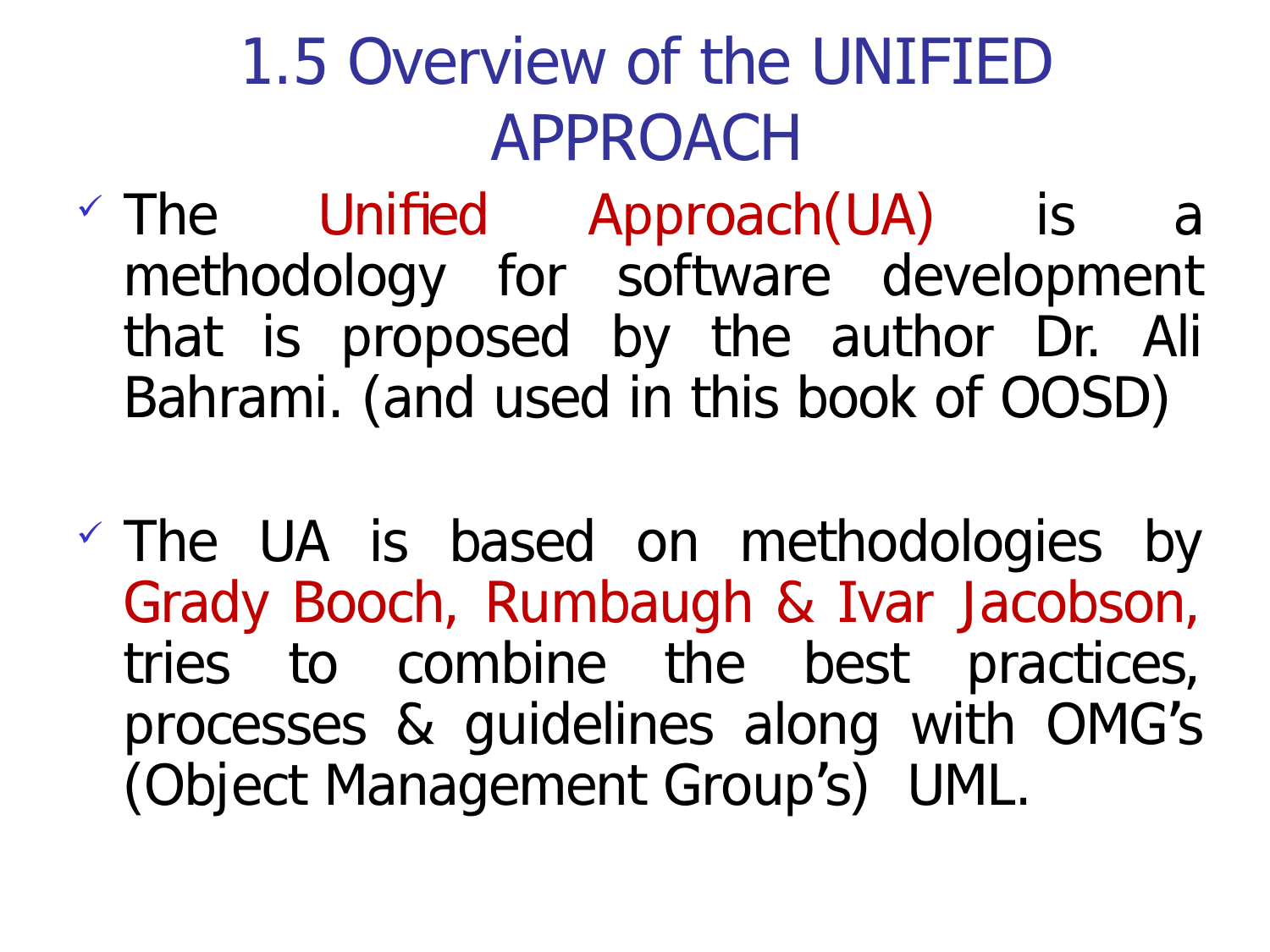

# 1.5 Overview of the UNIFIED APPROACH
The Unified Approach(UA) is a methodology for software development that is proposed by the author Dr. Ali Bahrami. (and used in this book of OOSD)

The UA is based on methodologies by Grady Booch, Rumbaugh & Ivar Jacobson, tries to combine the best practices, processes & guidelines along with OMG’s (Object Management Group’s)  UML.